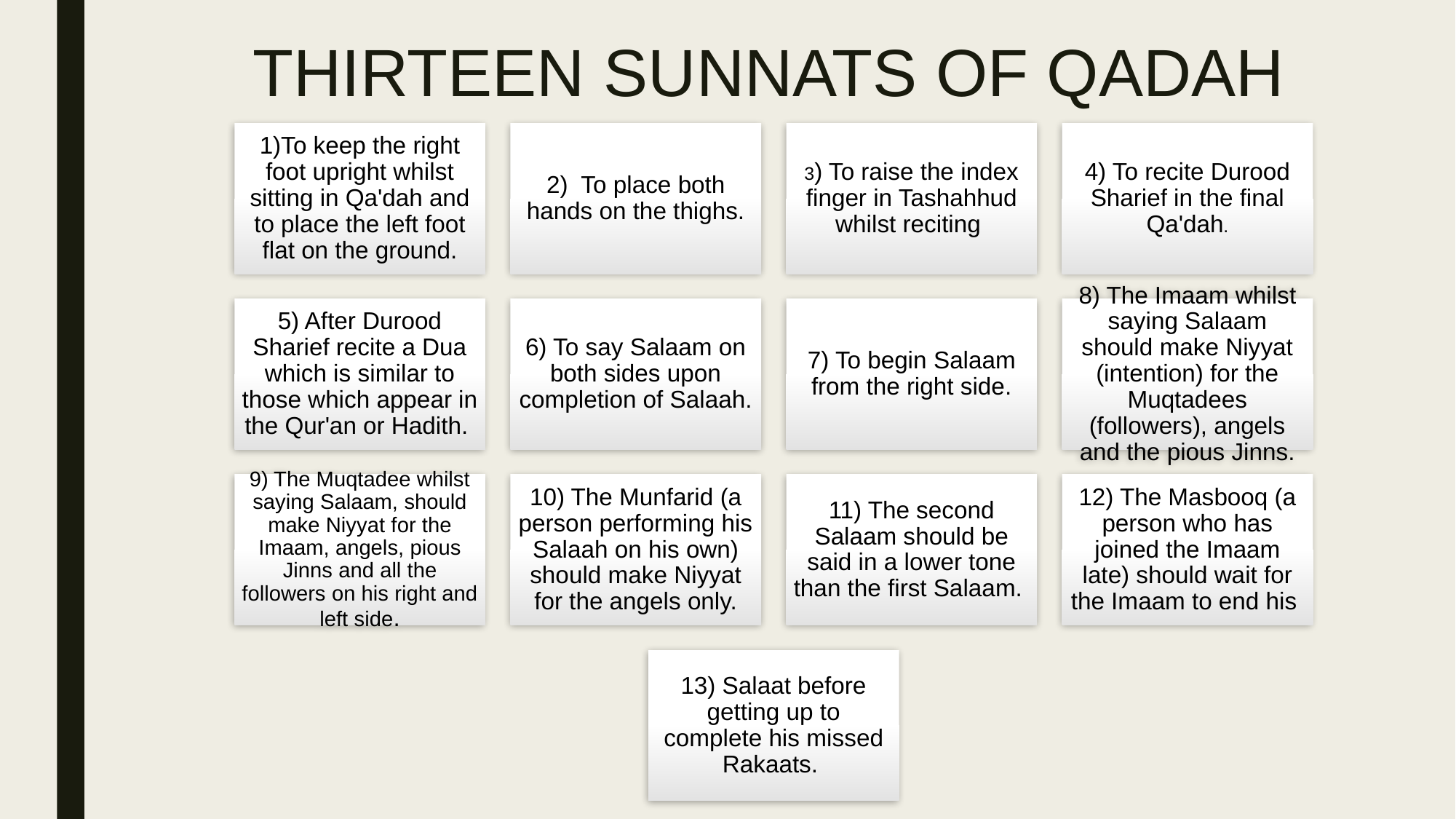

# THIRTEEN SUNNATS OF QADAH
1)To keep the right foot upright whilst sitting in Qa'dah and to place the left foot flat on the ground.
2)  To place both hands on the thighs.
3) To raise the index finger in Tashahhud whilst reciting
4) To recite Durood Sharief in the final Qa'dah.
5) After Durood Sharief recite a Dua which is similar to those which appear in the Qur'an or Hadith.
6) To say Salaam on both sides upon completion of Salaah.
7) To begin Salaam from the right side.
8) The Imaam whilst saying Salaam should make Niyyat (intention) for the Muqtadees (followers), angels and the pious Jinns.
9) The Muqtadee whilst saying Salaam, should make Niyyat for the Imaam, angels, pious Jinns and all the followers on his right and left side.
10) The Munfarid (a person performing his Salaah on his own) should make Niyyat for the angels only.
11) The second Salaam should be said in a lower tone than the first Salaam.
12) The Masbooq (a person who has joined the Imaam late) should wait for the Imaam to end his
13) Salaat before getting up to complete his missed Rakaats.